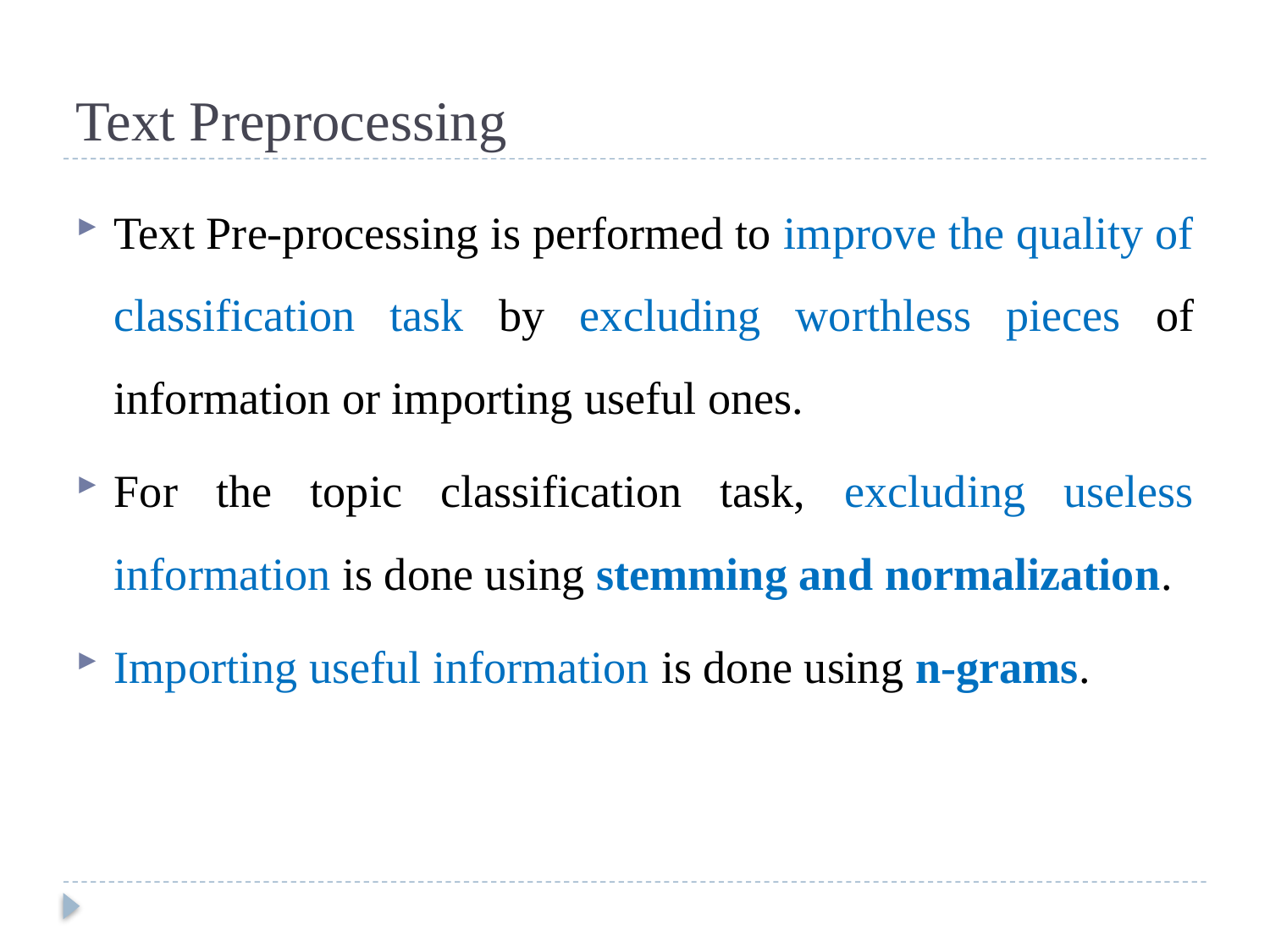

# Text Preprocessing
Text Pre-processing is performed to improve the quality of classification task by excluding worthless pieces of information or importing useful ones.
For the topic classification task, excluding useless information is done using stemming and normalization.
Importing useful information is done using n-grams.